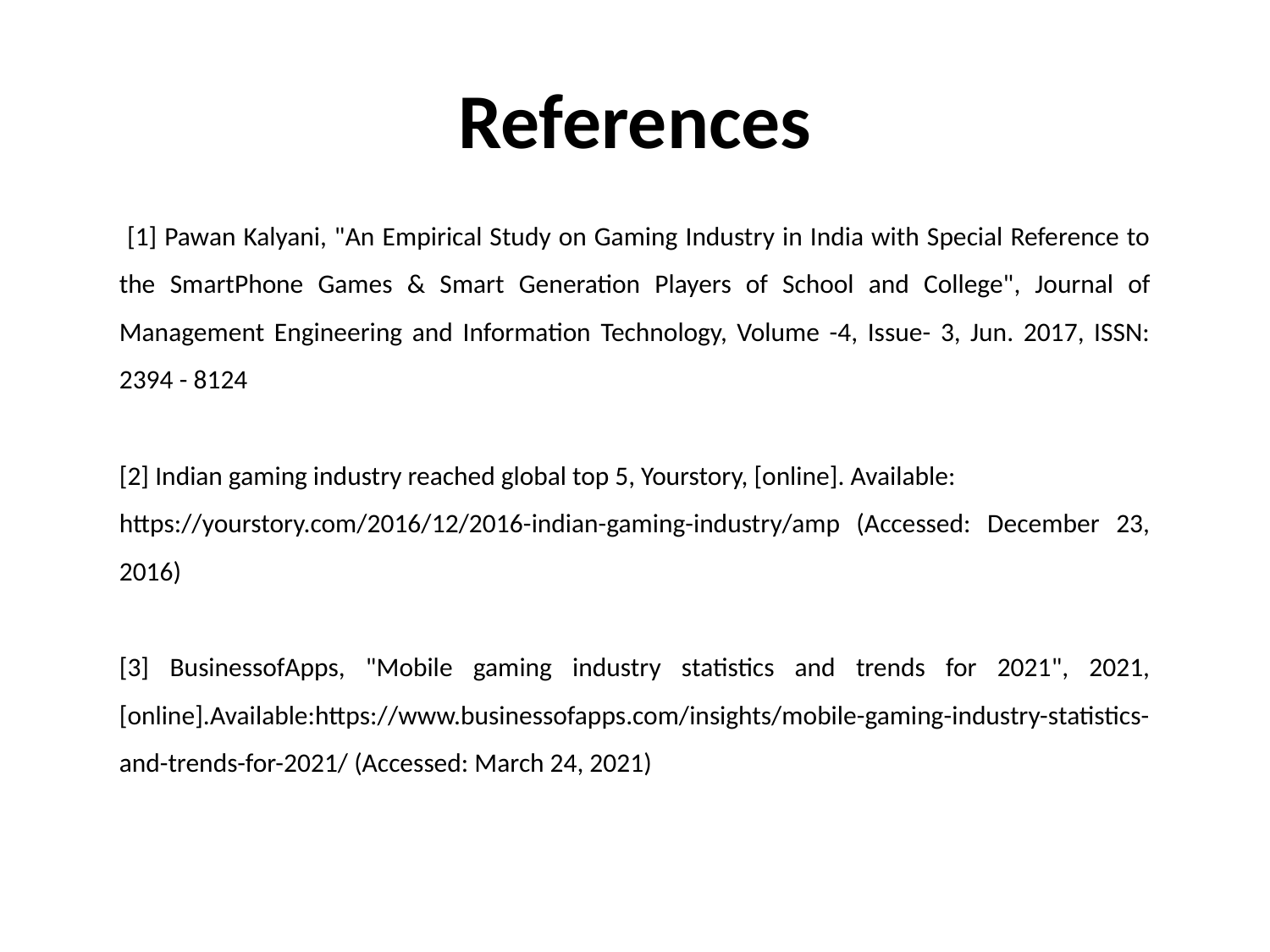

# References
 [1] Pawan Kalyani, "An Empirical Study on Gaming Industry in India with Special Reference to the SmartPhone Games & Smart Generation Players of School and College", Journal of Management Engineering and Information Technology, Volume -4, Issue- 3, Jun. 2017, ISSN: 2394 - 8124

[2] Indian gaming industry reached global top 5, Yourstory, [online]. Available:
https://yourstory.com/2016/12/2016-indian-gaming-industry/amp (Accessed: December 23, 2016)

[3] BusinessofApps, "Mobile gaming industry statistics and trends for 2021", 2021,[online].Available:https://www.businessofapps.com/insights/mobile-gaming-industry-statistics-and-trends-for-2021/ (Accessed: March 24, 2021)